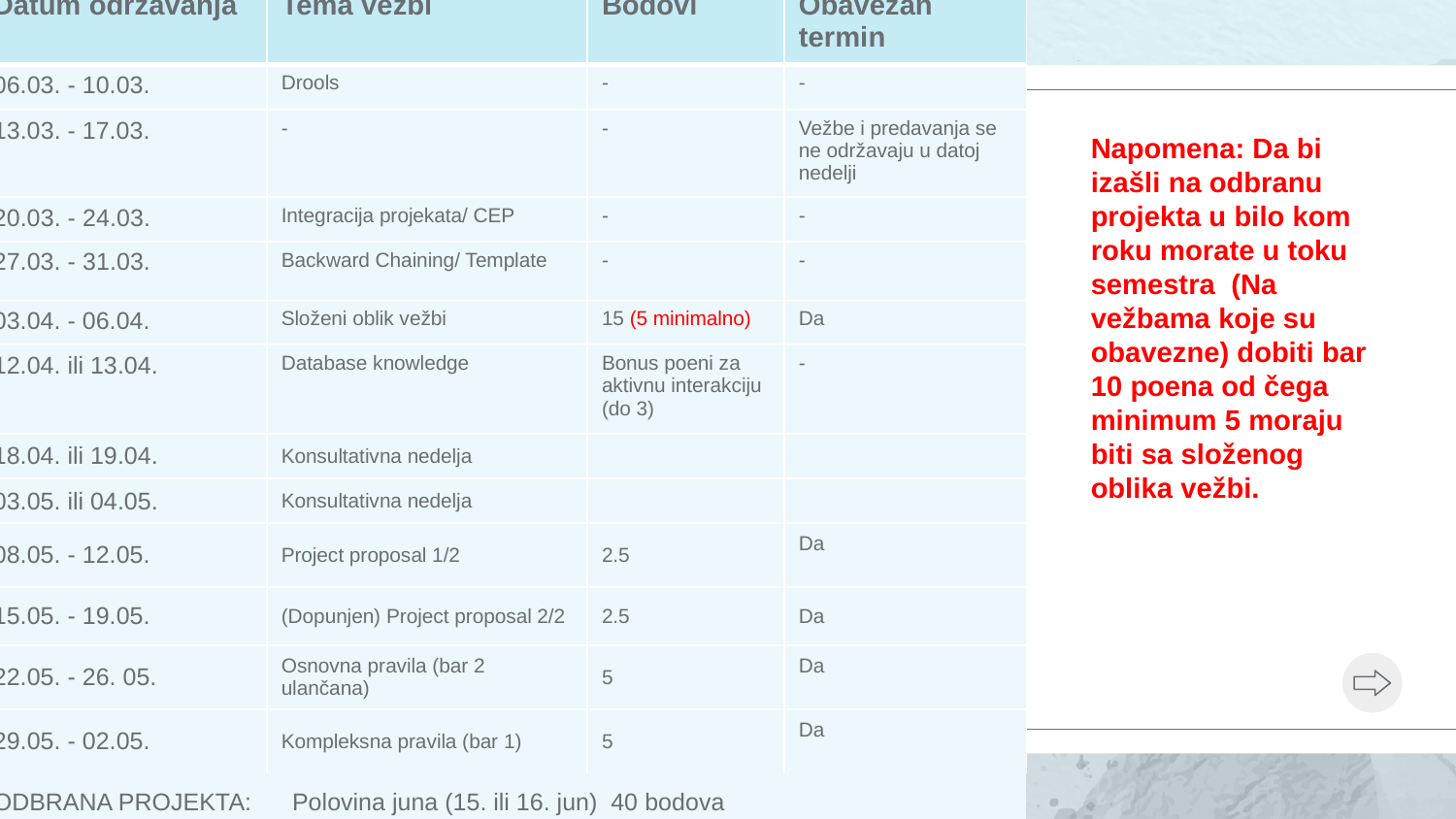

| Datum održavanja | Tema vežbi | Bodovi | Obavezan termin |
| --- | --- | --- | --- |
| 06.03. - 10.03. | Drools | - | - |
| 13.03. - 17.03. | - | - | Vežbe i predavanja se ne održavaju u datoj nedelji |
| 20.03. - 24.03. | Integracija projekata/ CEP | - | - |
| 27.03. - 31.03. | Backward Chaining/ Template | - | - |
| 03.04. - 06.04. | Složeni oblik vežbi | 15 (5 minimalno) | Da |
| 12.04. ili 13.04. | Database knowledge | Bonus poeni za aktivnu interakciju (do 3) | - |
| 18.04. ili 19.04. | Konsultativna nedelja |  |  |
| 03.05. ili 04.05. | Konsultativna nedelja |  |  |
| 08.05. - 12.05. | Project proposal 1/2 | 2.5 | Da |
| 15.05. - 19.05. | (Dopunjen) Project proposal 2/2 | 2.5 | Da |
| 22.05. - 26. 05. | Osnovna pravila (bar 2 ulančana) | 5 | Da |
| 29.05. - 02.05. | Kompleksna pravila (bar 1) | 5 | Da |
| ODBRANA PROJEKTA: Polovina juna (15. ili 16. jun) 40 bodova |  |  |  |
Napomena: Da bi izašli na odbranu projekta u bilo kom roku morate u toku semestra  (Na vežbama koje su obavezne) dobiti bar 10 poena od čega minimum 5 moraju biti sa složenog oblika vežbi.